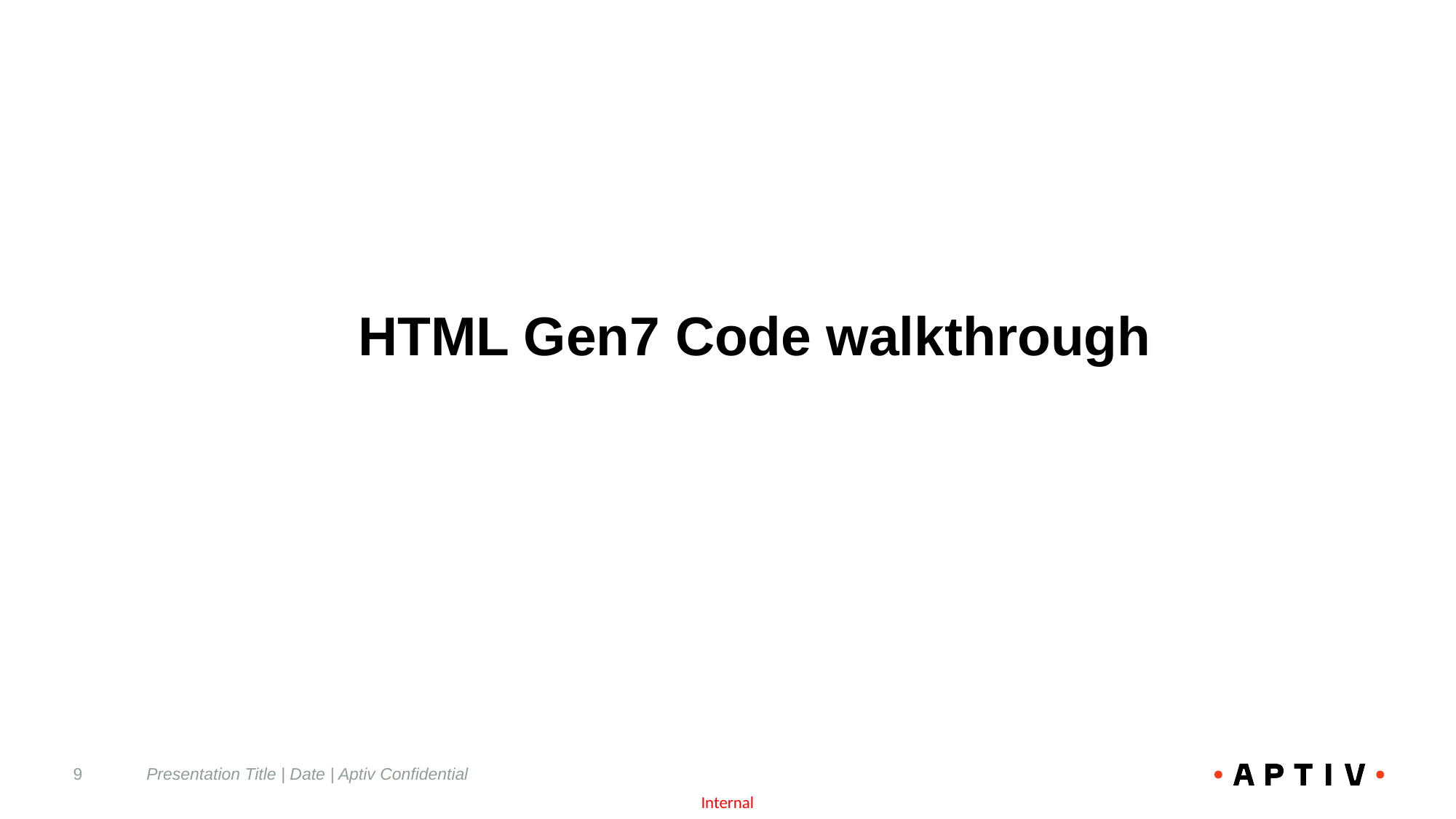

# HTML Gen7 Code walkthrough
9
Presentation Title | Date | Aptiv Confidential